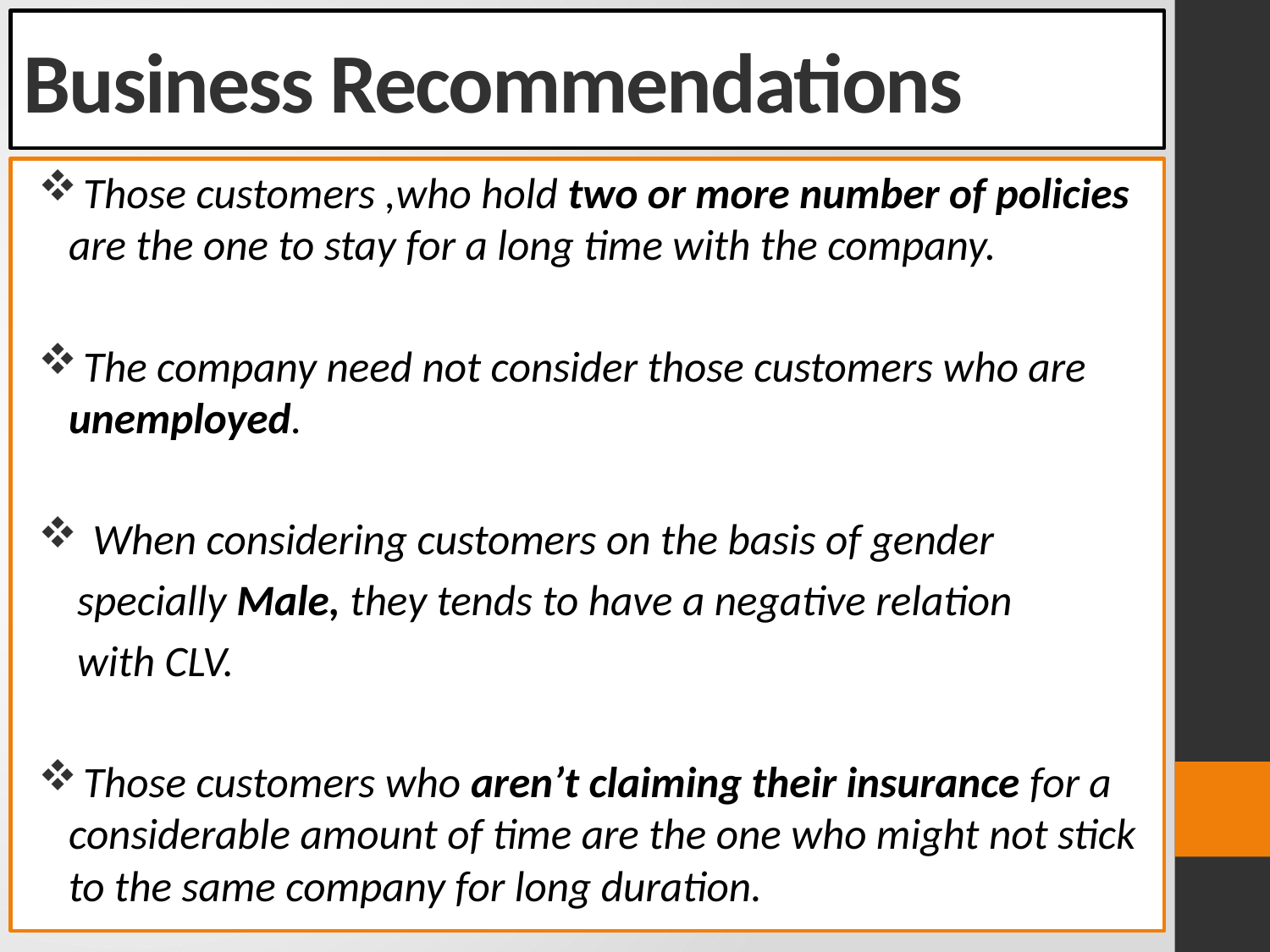

# Business Recommendations
 Those customers ,who hold two or more number of policies are the one to stay for a long time with the company.

 The company need not consider those customers who are unemployed.

  When considering customers on the basis of gender
    specially Male, they tends to have a negative relation
    with CLV.

 Those customers who aren’t claiming their insurance for a considerable amount of time are the one who might not stick to the same company for long duration.